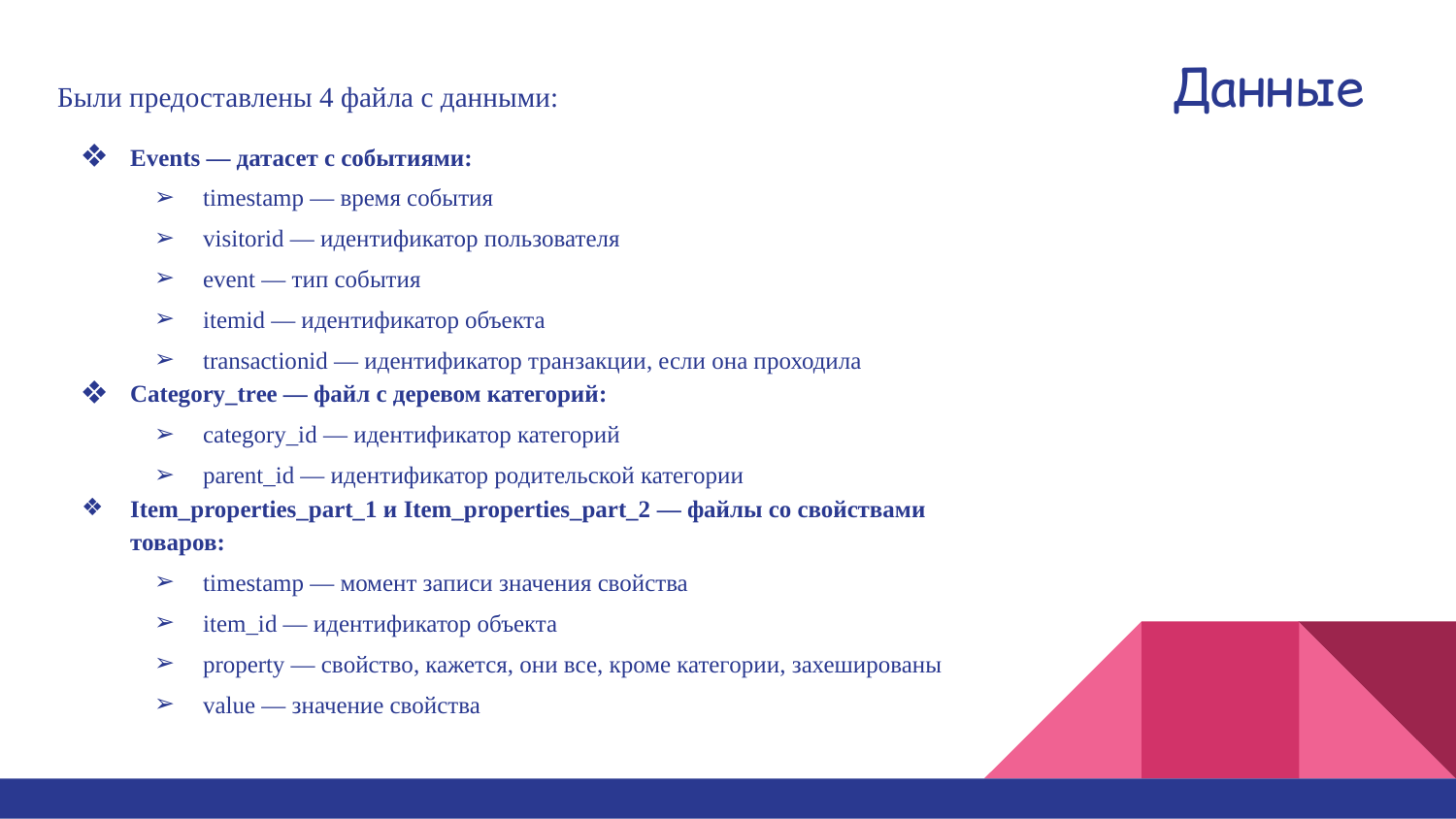

# Данные
Были предоставлены 4 файла с данными:
Events — датасет с событиями:
timestamp — время события
visitorid — идентификатор пользователя
event — тип события
itemid — идентификатор объекта
transactionid — идентификатор транзакции, если она проходила
Category_tree — файл с деревом категорий:
category_id — идентификатор категорий
parent_id — идентификатор родительской категории
Item_properties_part_1 и Item_properties_part_2 — файлы со свойствами товаров:
timestamp — момент записи значения свойства
item_id — идентификатор объекта
property — свойство, кажется, они все, кроме категории, захешированы
value — значение свойства